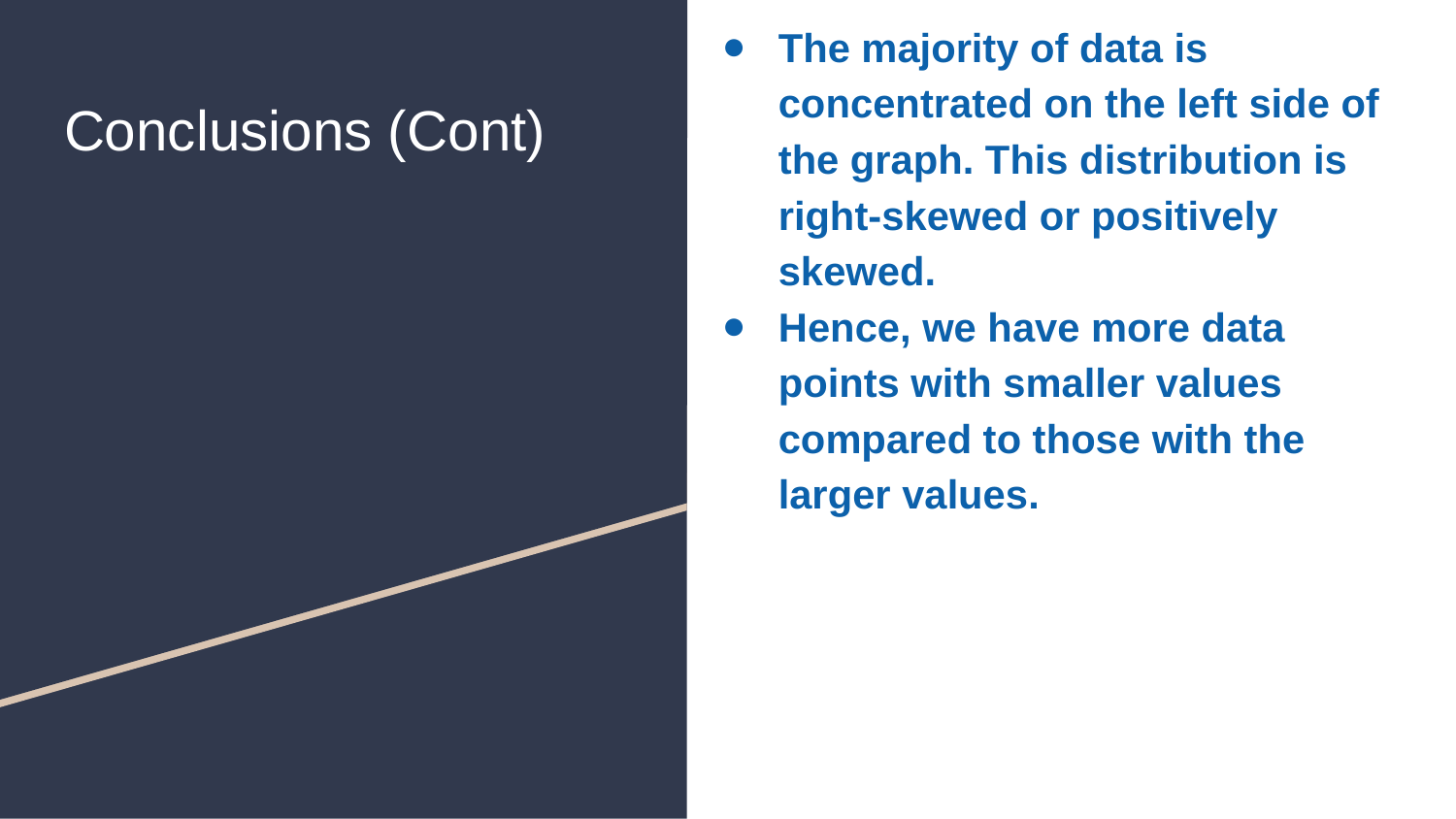

The majority of data is concentrated on the left side of the graph. This distribution is right-skewed or positively skewed.
Hence, we have more data points with smaller values compared to those with the larger values.
# Conclusions (Cont)